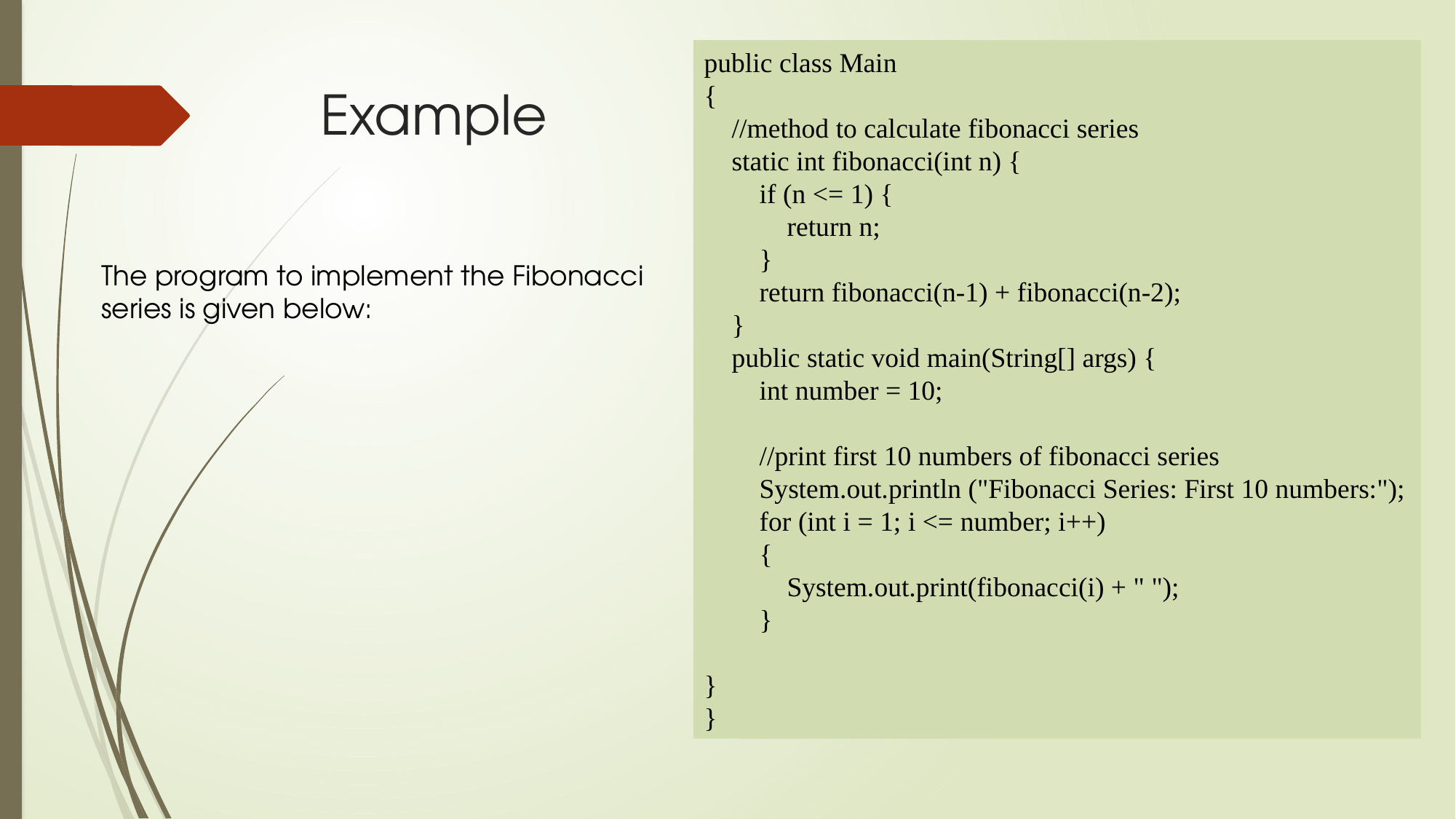

public class Main
{
    //method to calculate fibonacci series
    static int fibonacci(int n) {
        if (n <= 1) {
            return n;
        }
        return fibonacci(n-1) + fibonacci(n-2);
    }
    public static void main(String[] args) {
        int number = 10;

        //print first 10 numbers of fibonacci series
        System.out.println ("Fibonacci Series: First 10 numbers:");
        for (int i = 1; i <= number; i++)
        {
            System.out.print(fibonacci(i) + " ");
        }

}
}
# Example
The program to implement the Fibonacci series is given below: